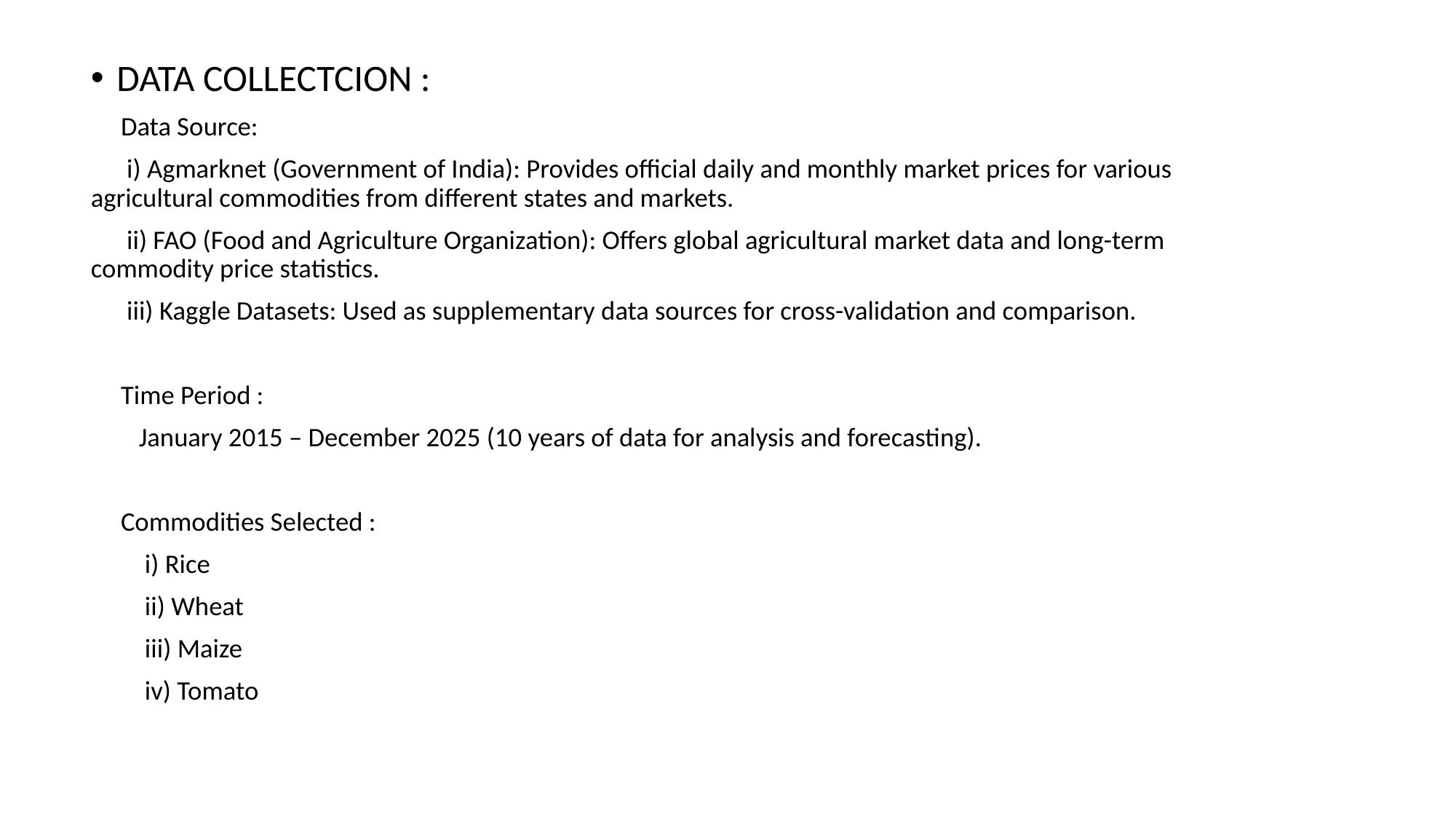

DATA COLLECTCION :
     Data Source:
      i) Agmarknet (Government of India): Provides official daily and monthly market prices for various    	agricultural commodities from different states and markets.
      ii) FAO (Food and Agriculture Organization): Offers global agricultural market data and long-term  	commodity price statistics.
      iii) Kaggle Datasets: Used as supplementary data sources for cross-validation and comparison.

     Time Period :
        January 2015 – December 2025 (10 years of data for analysis and forecasting).

     Commodities Selected :
         i) Rice
         ii) Wheat
         iii) Maize
         iv) Tomato